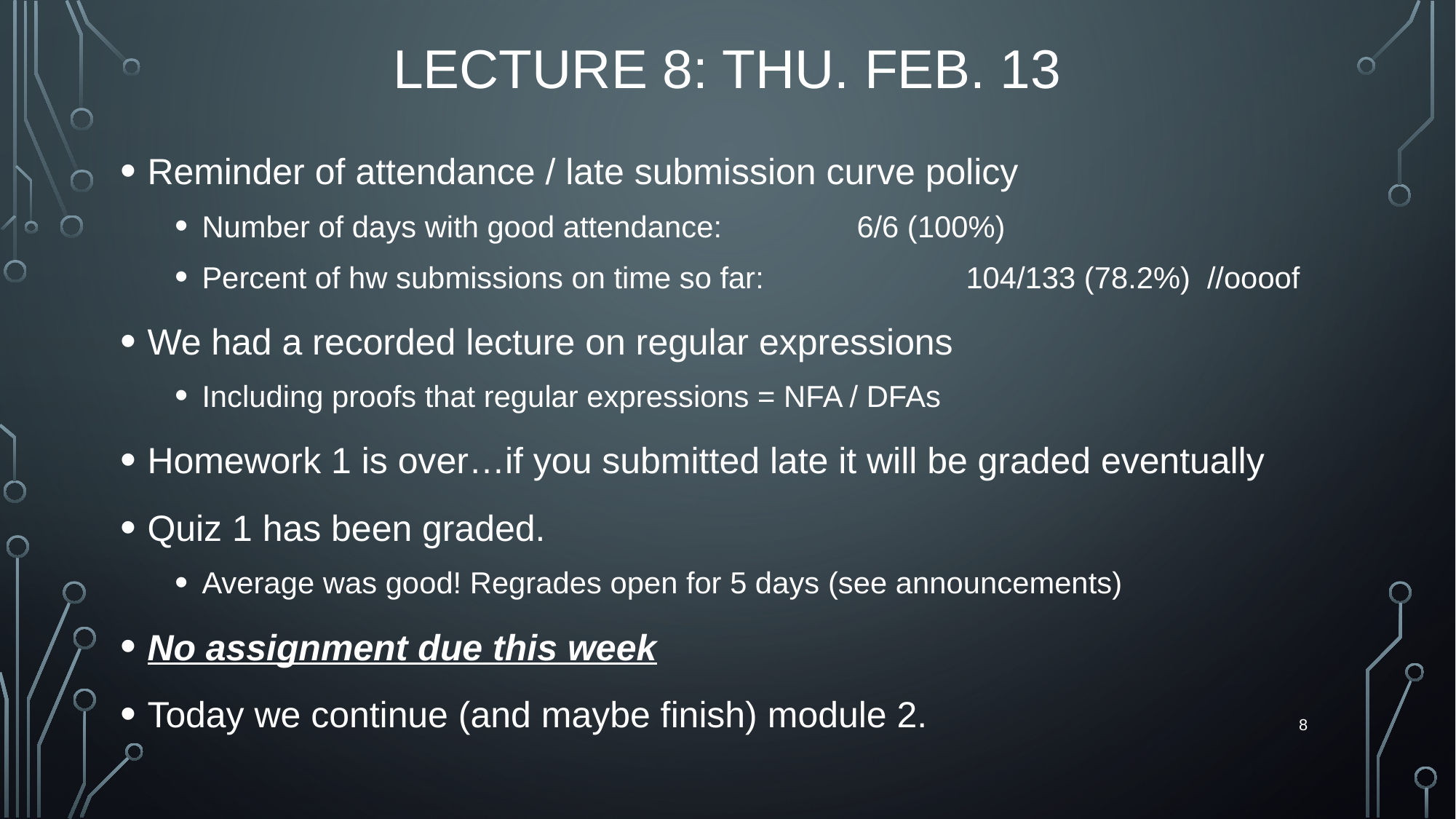

# Lecture 8: Thu. Feb. 13
Reminder of attendance / late submission curve policy
Number of days with good attendance: 		6/6 (100%)
Percent of hw submissions on time so far:		104/133 (78.2%)  //oooof
We had a recorded lecture on regular expressions
Including proofs that regular expressions = NFA / DFAs
Homework 1 is over…if you submitted late it will be graded eventually
Quiz 1 has been graded.
Average was good! Regrades open for 5 days (see announcements)
No assignment due this week
Today we continue (and maybe finish) module 2.

8